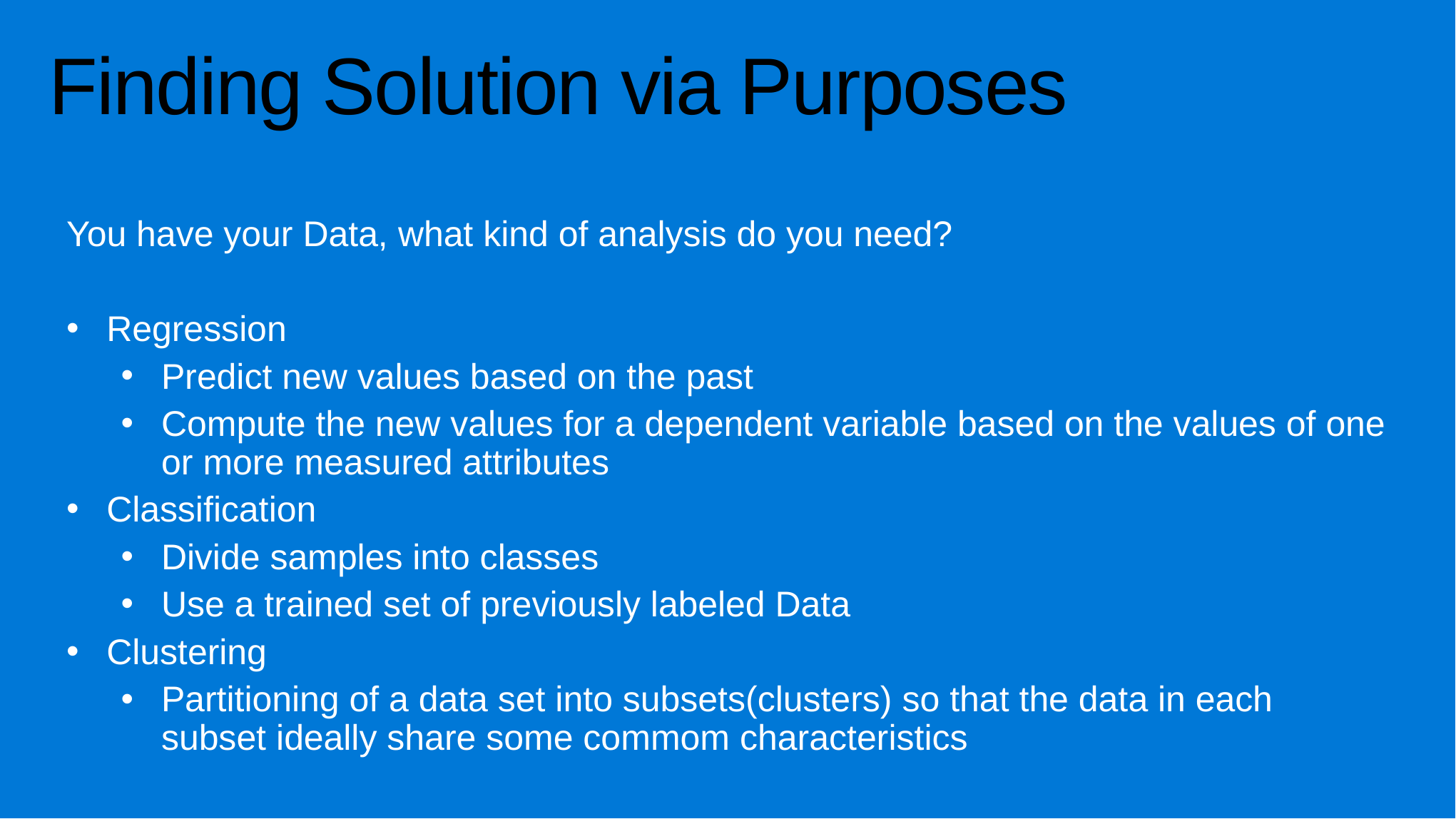

# Finding Solution via Purposes
You have your Data, what kind of analysis do you need?

Regression
Predict new values based on the past
Compute the new values for a dependent variable based on the values of one or more measured attributes
Classification
Divide samples into classes
Use a trained set of previously labeled Data
Clustering
Partitioning of a data set into subsets(clusters) so that the data in each subset ideally share some commom characteristics